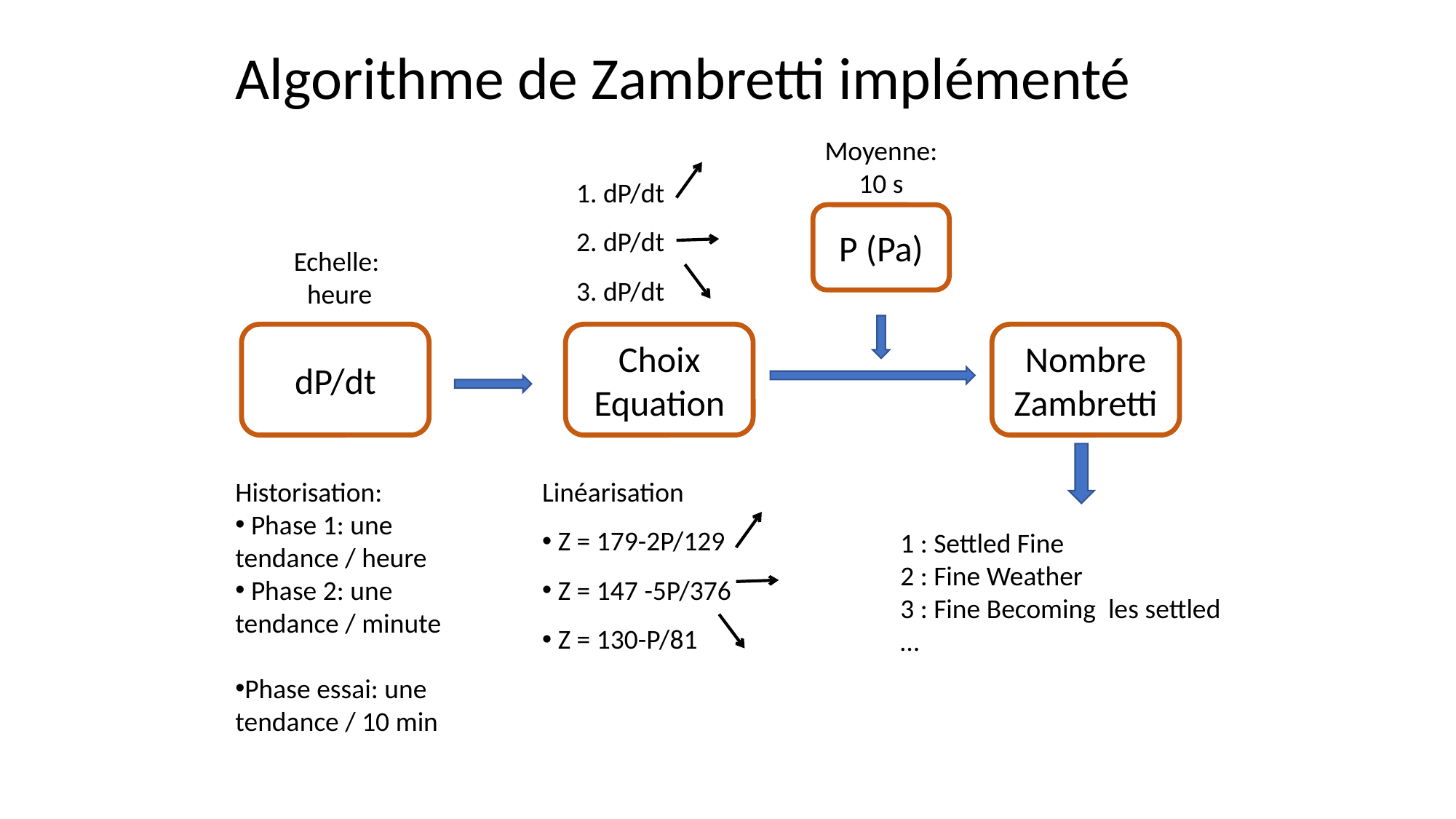

# Algorithme de Zambretti implémenté
Moyenne:
10 s
1. dP/dt
2. dP/dt
3. dP/dt
P (Pa)
Echelle:
heure
dP/dt
Choix
Equation
Nombre
Zambretti

Historisation:
 Phase 1: une tendance / heure
 Phase 2: une tendance / minute

Phase essai: une tendance / 10 min

Linéarisation
 Z = 179-2P/129
 Z = 147 -5P/376
 Z = 130-P/81

1 : Settled Fine
2 : Fine Weather
3 : Fine Becoming  les settled
…